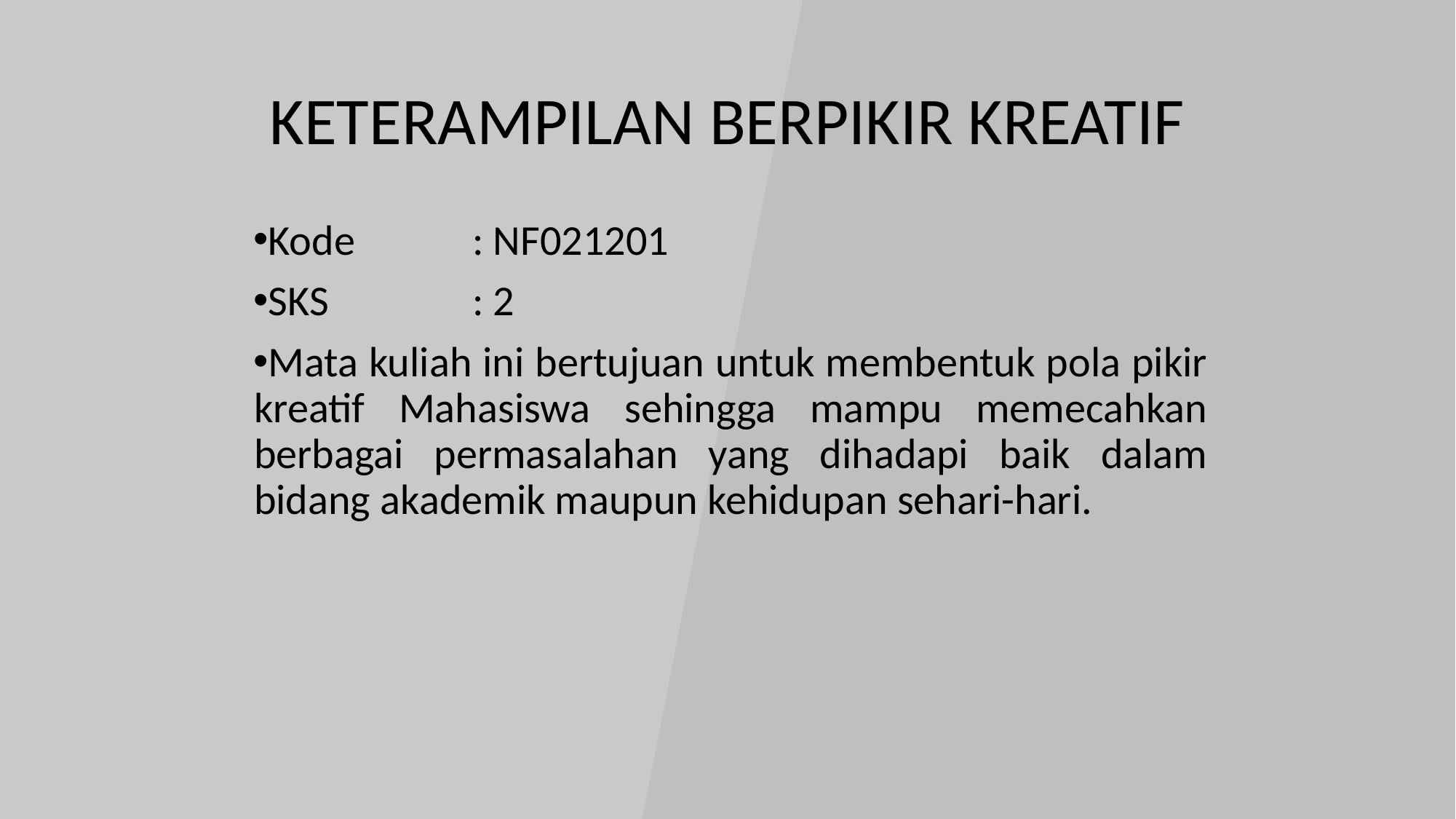

# KETERAMPILAN BERPIKIR KREATIF
Kode		: NF021201
SKS		: 2
Mata kuliah ini bertujuan untuk membentuk pola pikir kreatif Mahasiswa sehingga mampu memecahkan berbagai permasalahan yang dihadapi baik dalam bidang akademik maupun kehidupan sehari-hari.